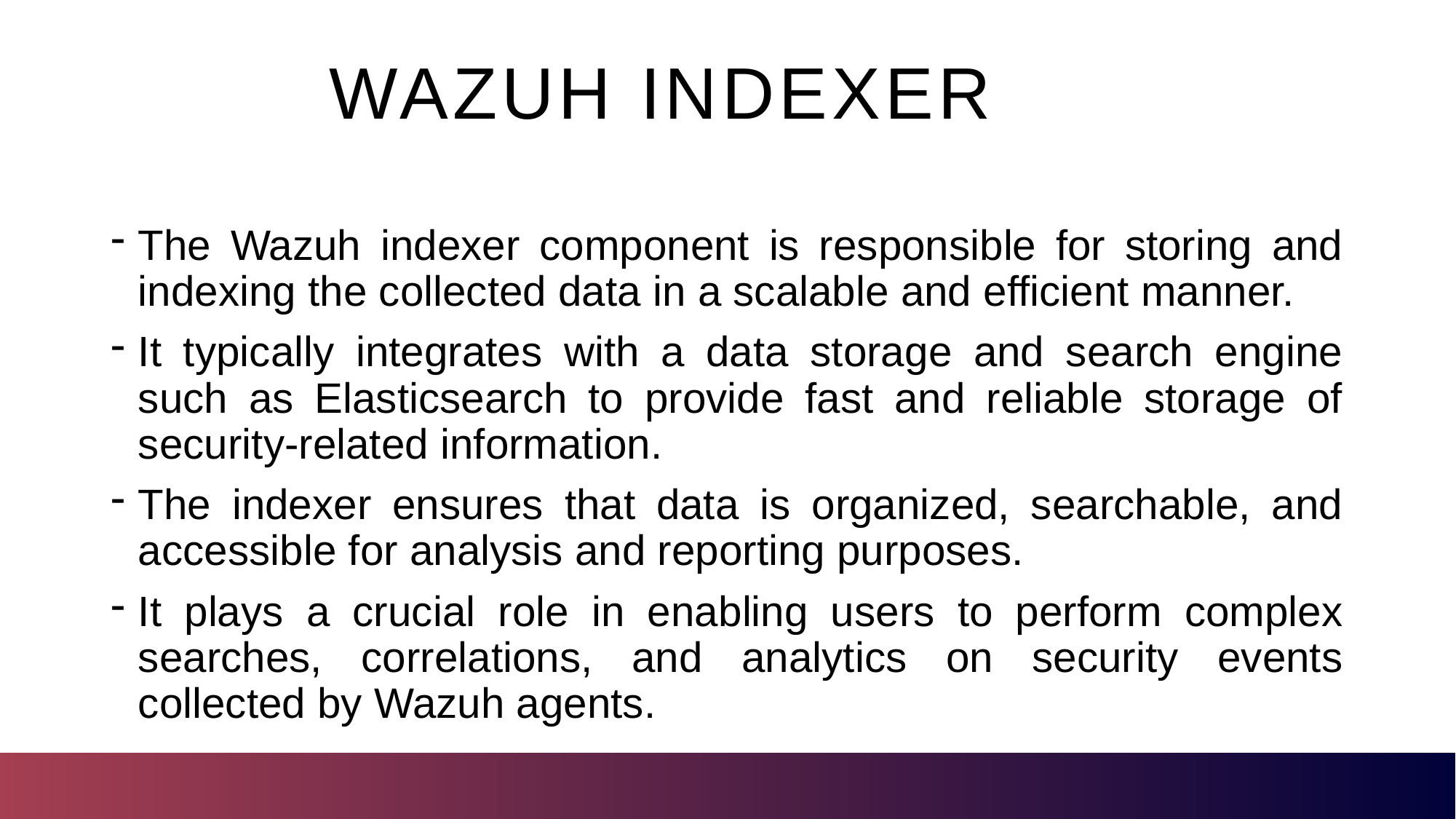

# WAZUH INDEXER
The Wazuh indexer component is responsible for storing and indexing the collected data in a scalable and efficient manner.
It typically integrates with a data storage and search engine such as Elasticsearch to provide fast and reliable storage of security-related information.
The indexer ensures that data is organized, searchable, and accessible for analysis and reporting purposes.
It plays a crucial role in enabling users to perform complex searches, correlations, and analytics on security events collected by Wazuh agents.